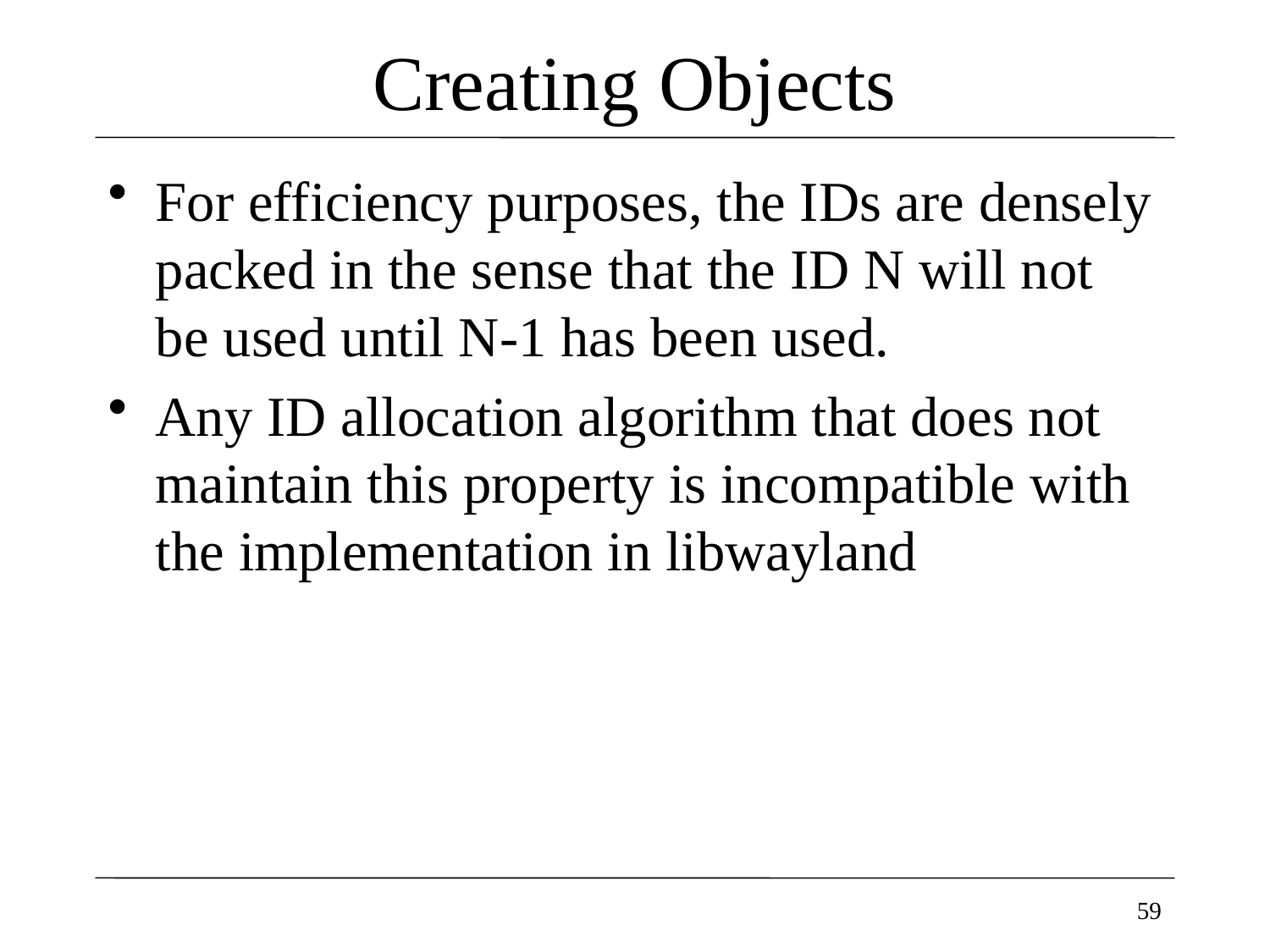

# Creating Objects
For efficiency purposes, the IDs are densely packed in the sense that the ID N will not be used until N-1 has been used.
Any ID allocation algorithm that does not maintain this property is incompatible with the implementation in libwayland
59